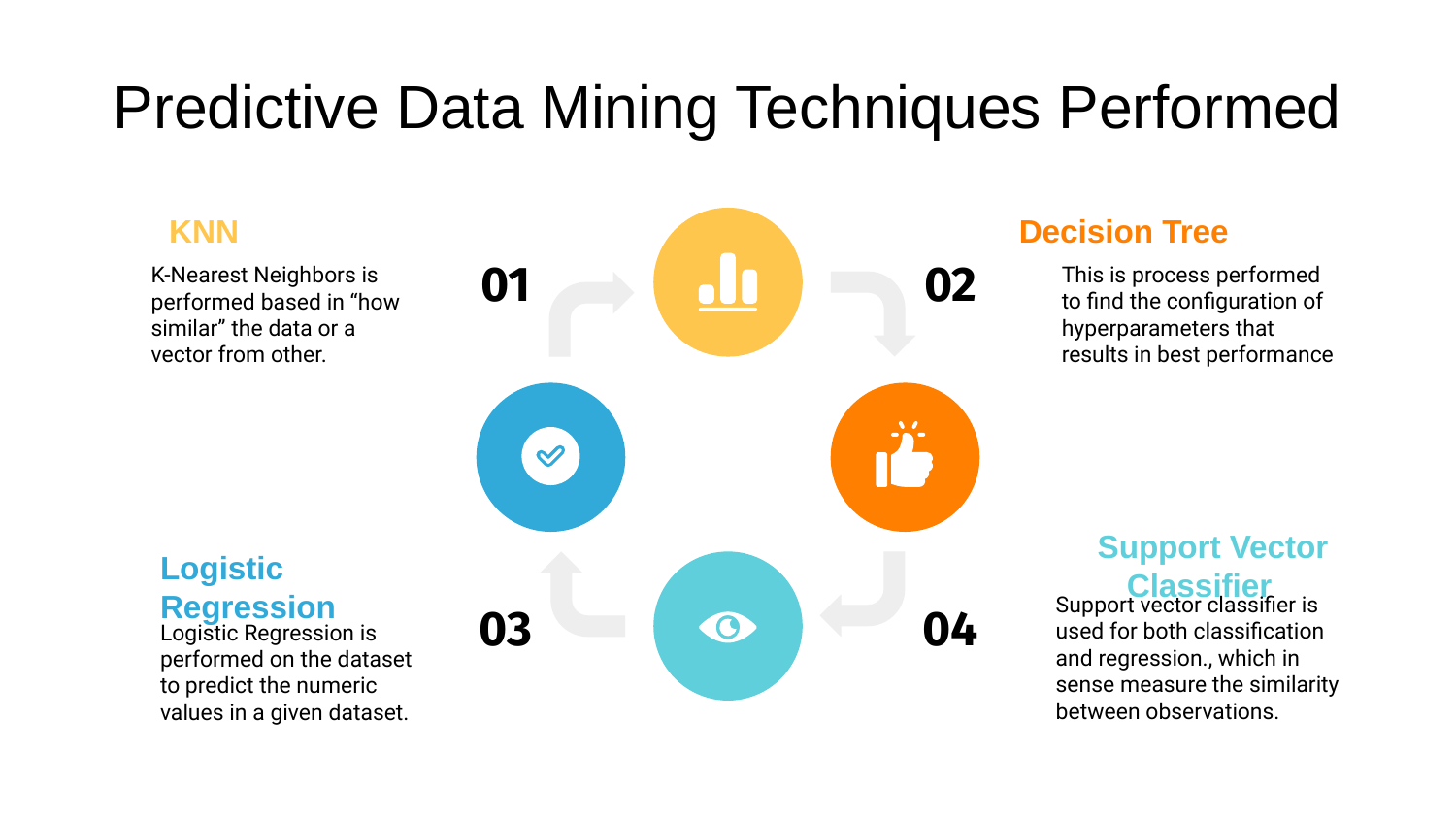

# Predictive Data Mining Techniques Performed

 KNN
  Decision Tree
01
02

K-Nearest Neighbors is performed based in “how similar” the data or a vector from other.
This is process performed to find the configuration of hyperparameters that results in best performance

   Support Vector Classifier

Logistic Regression
03
04

Support vector classifier is used for both classification and regression., which in sense measure the similarity between observations.
Logistic Regression is performed on the dataset to predict the numeric values in a given dataset.